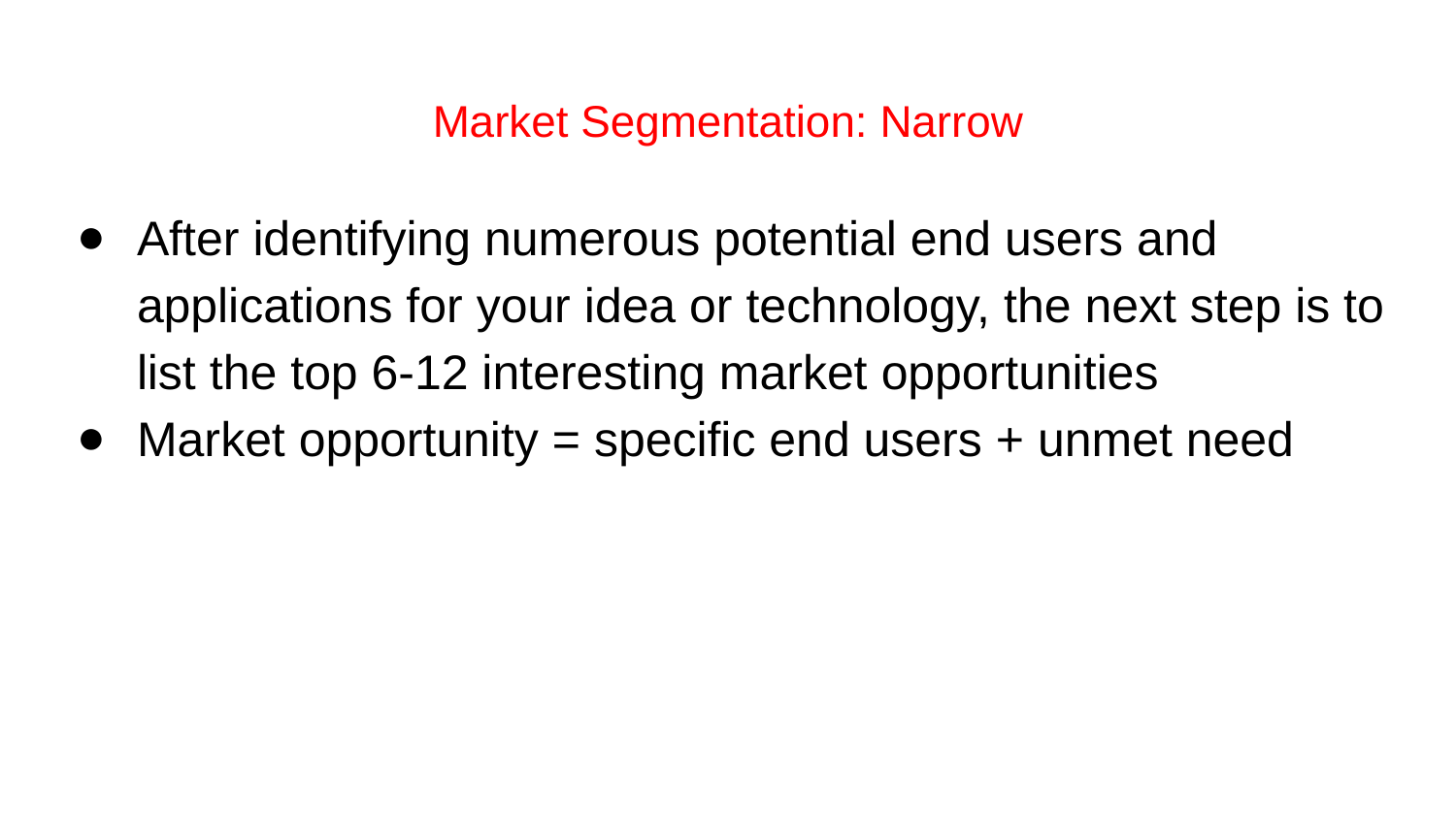

# Market Segmentation: Narrow

After identifying numerous potential end users and applications for your idea or technology, the next step is to list the top 6-12 interesting market opportunities
Market opportunity = specific end users + unmet need